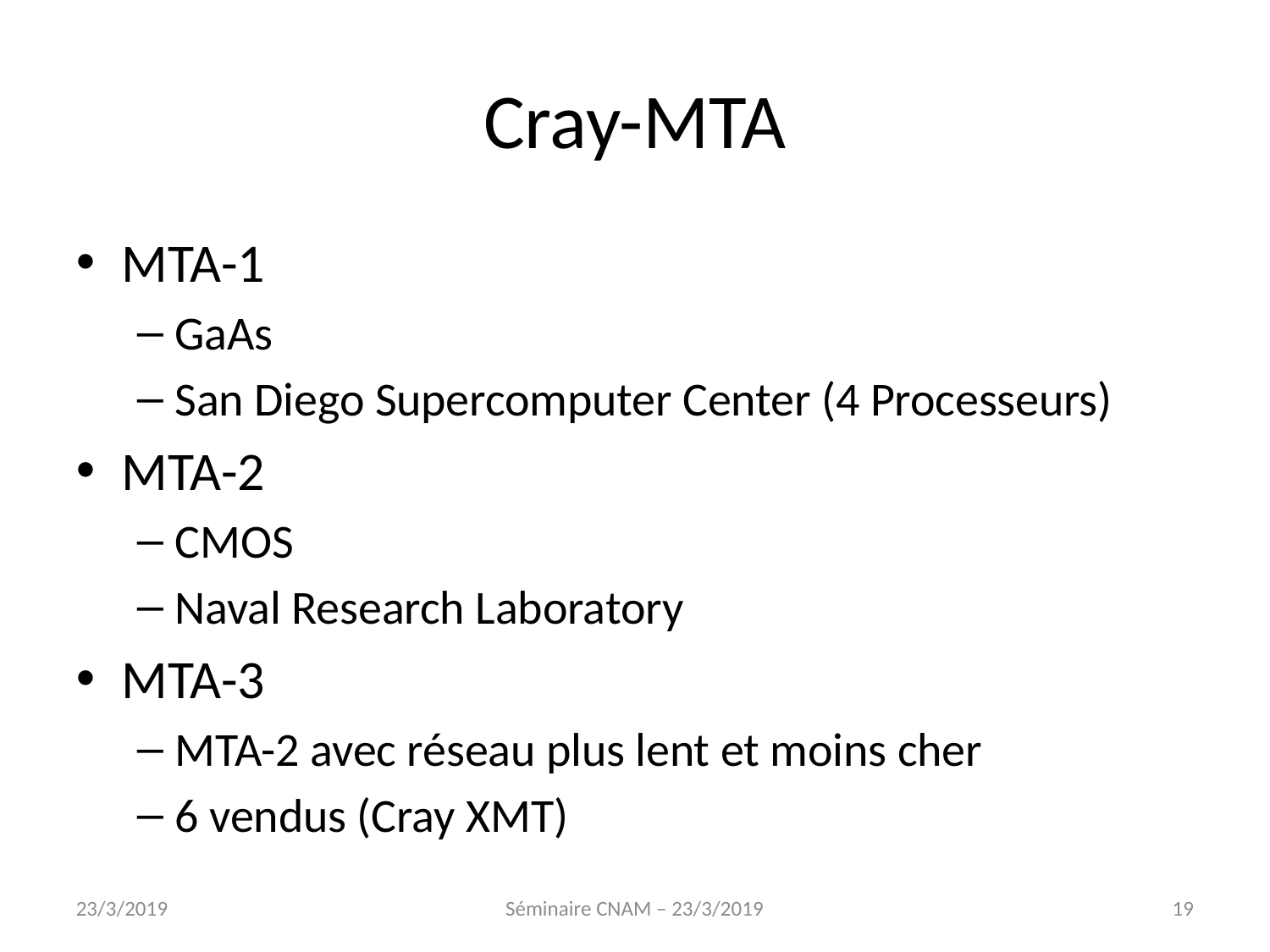

Cray-MTA
MTA-1
GaAs
San Diego Supercomputer Center (4 Processeurs)
MTA-2
CMOS
Naval Research Laboratory
MTA-3
MTA-2 avec réseau plus lent et moins cher
6 vendus (Cray XMT)

23/3/2019
Séminaire CNAM – 23/3/2019
19